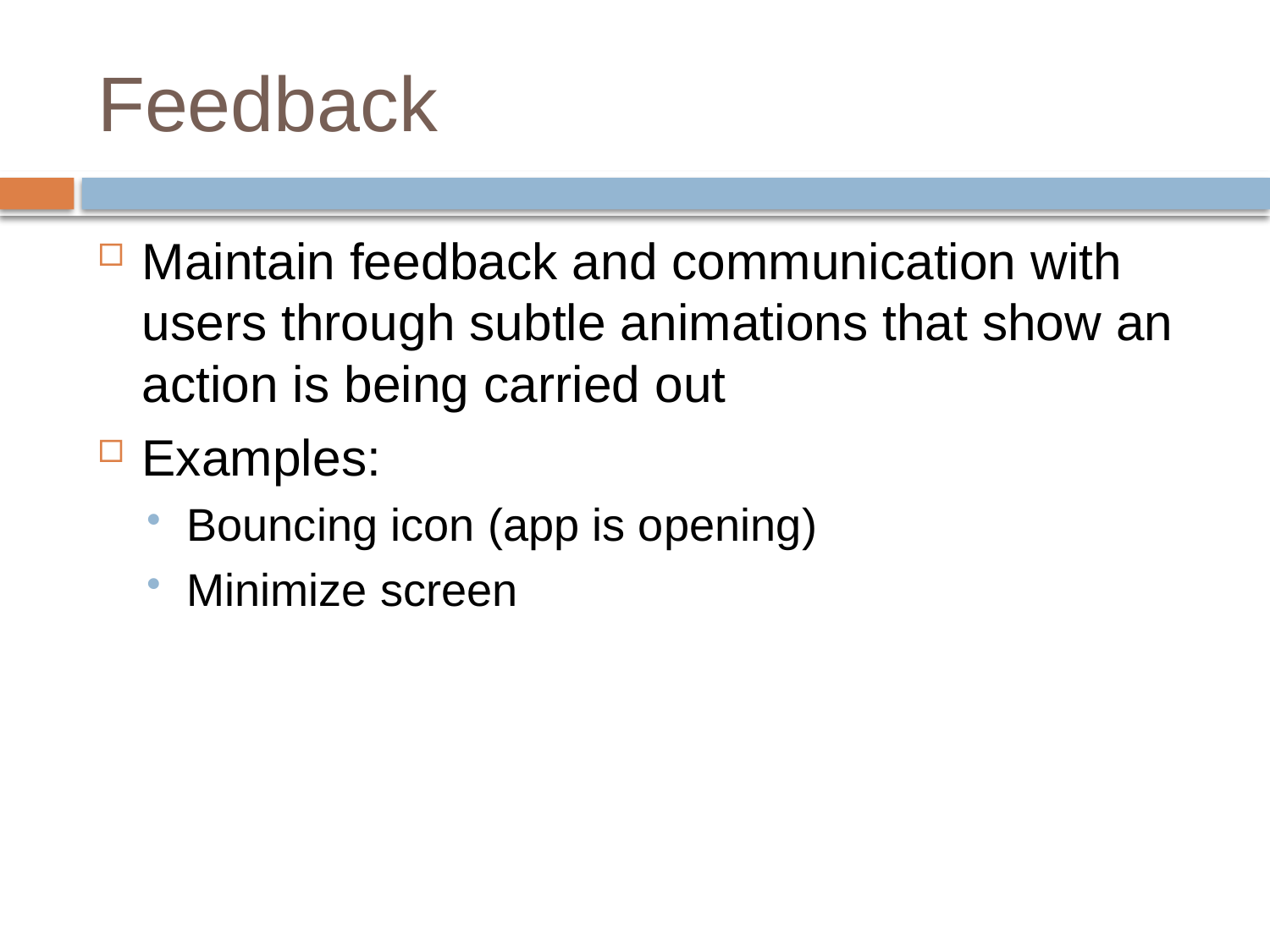

# Feedback
Maintain feedback and communication with users through subtle animations that show an action is being carried out
Examples:
Bouncing icon (app is opening)
Minimize screen